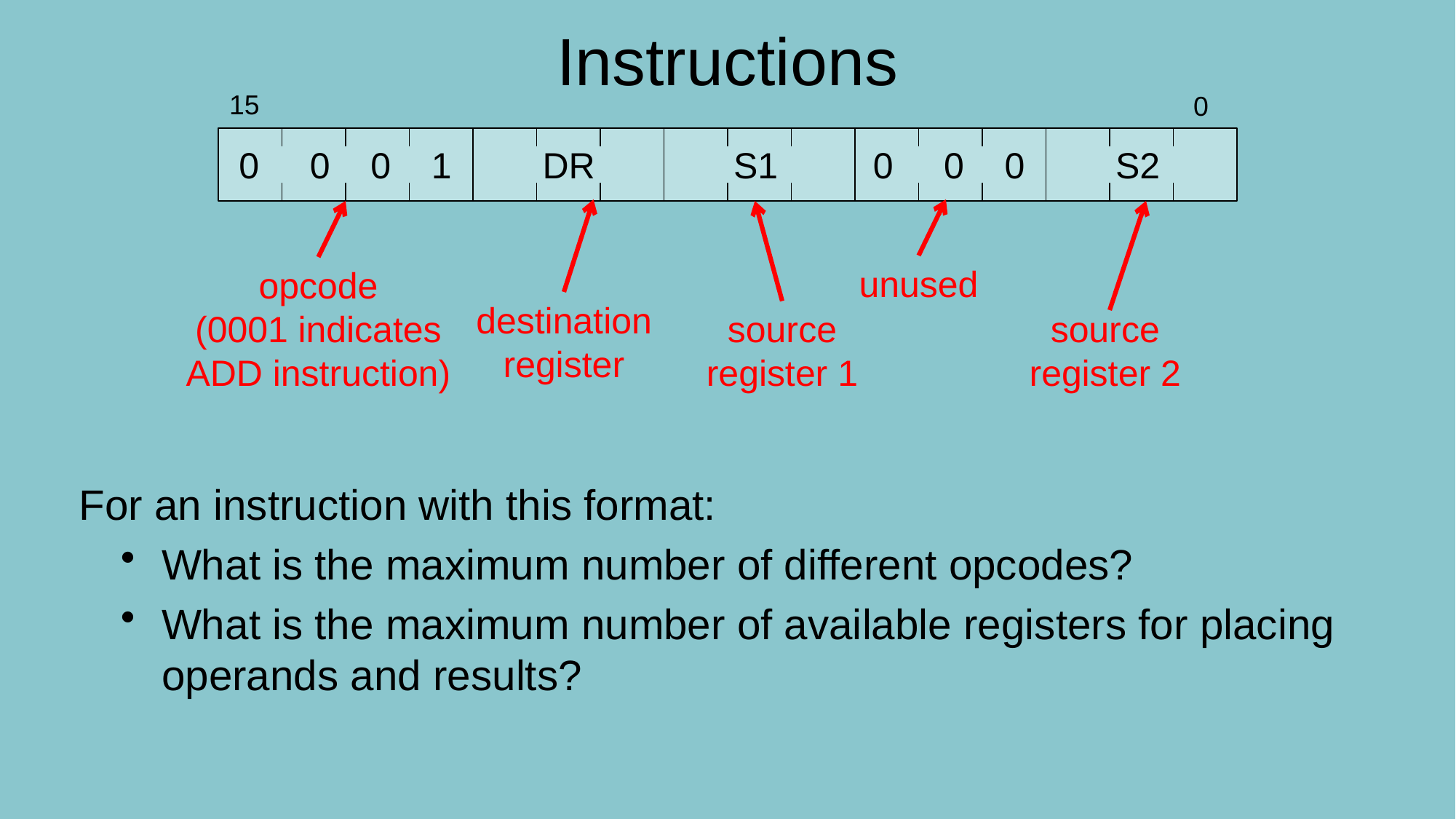

# Instructions
15
0

0     0    0    1
DR
S1
0     0    0
S2
destination
register
source register 1
source register 2
unused
opcode
(0001 indicates ADD instruction)
For an instruction with this format:
What is the maximum number of different opcodes?
What is the maximum number of available registers for placing operands and results?